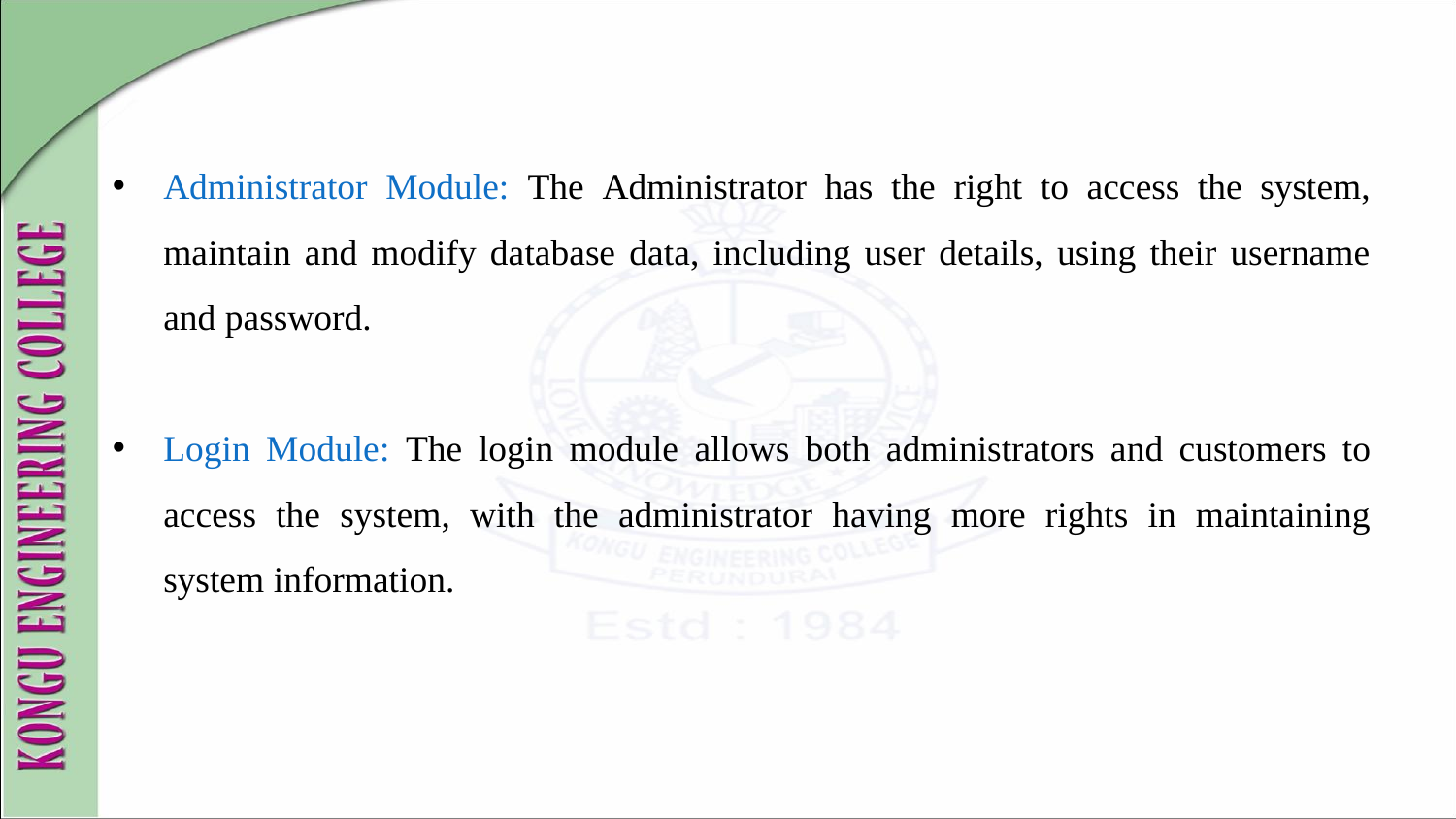

Administrator Module: The Administrator has the right to access the system, maintain and modify database data, including user details, using their username and password.

Login Module: The login module allows both administrators and customers to access the system, with the administrator having more rights in maintaining system information.